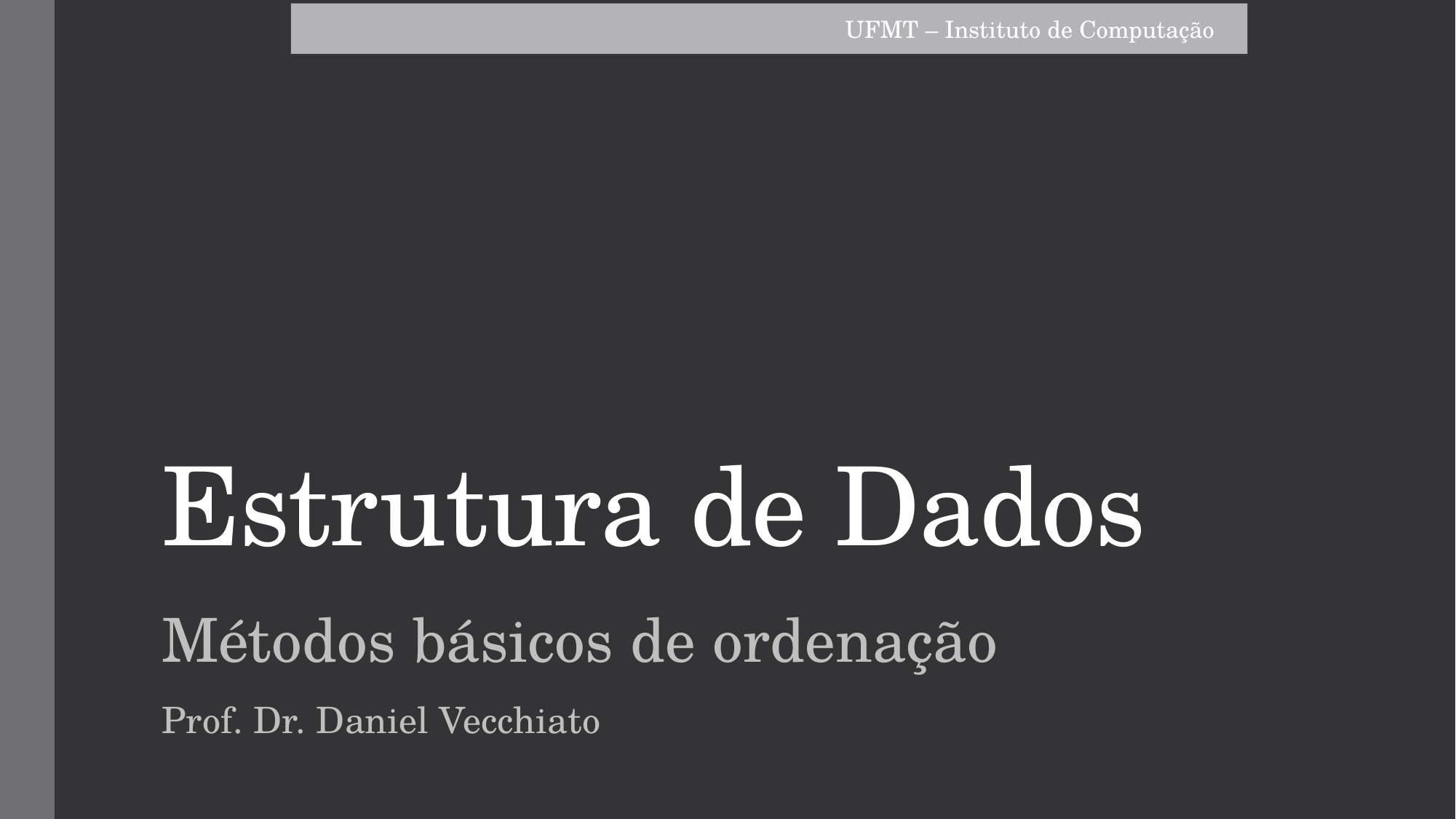

UFMT – Instituto de Computação

# Estrutura de Dados
Métodos básicos de ordenação
Prof. Dr. Daniel Vecchiato